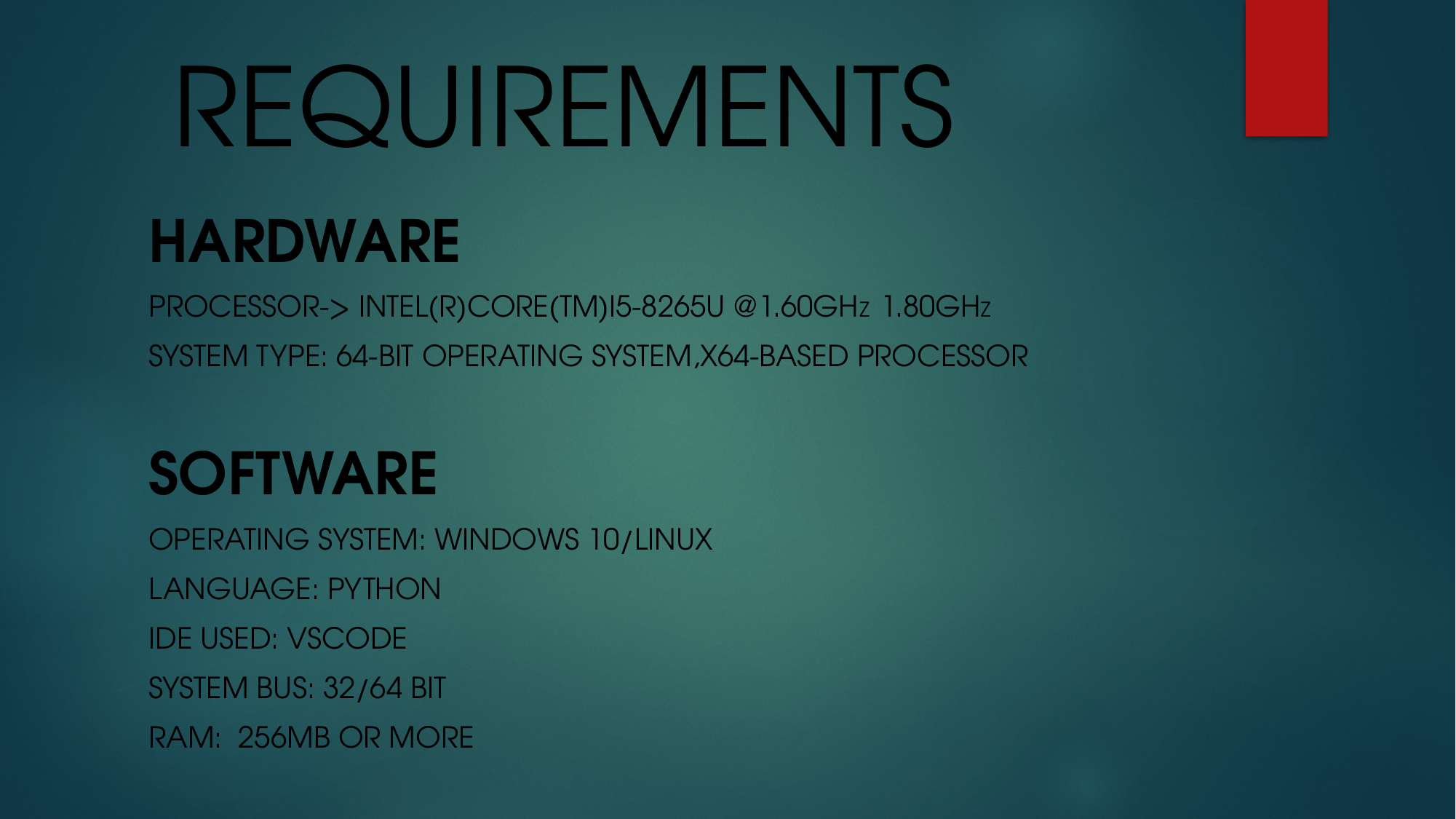

# REQUIREMENTS
Hardware
Processor-> Intel(r)Core(Tm)i5-8265u @1.60ghz  1.80ghz
System type: 64-bit operating system,x64-based processor

Software
OPERATING SYSTEM: WINDOWS 10/linux
Language: python
Ide used: vscode
System bus: 32/64 bit
Ram:  256mb or more